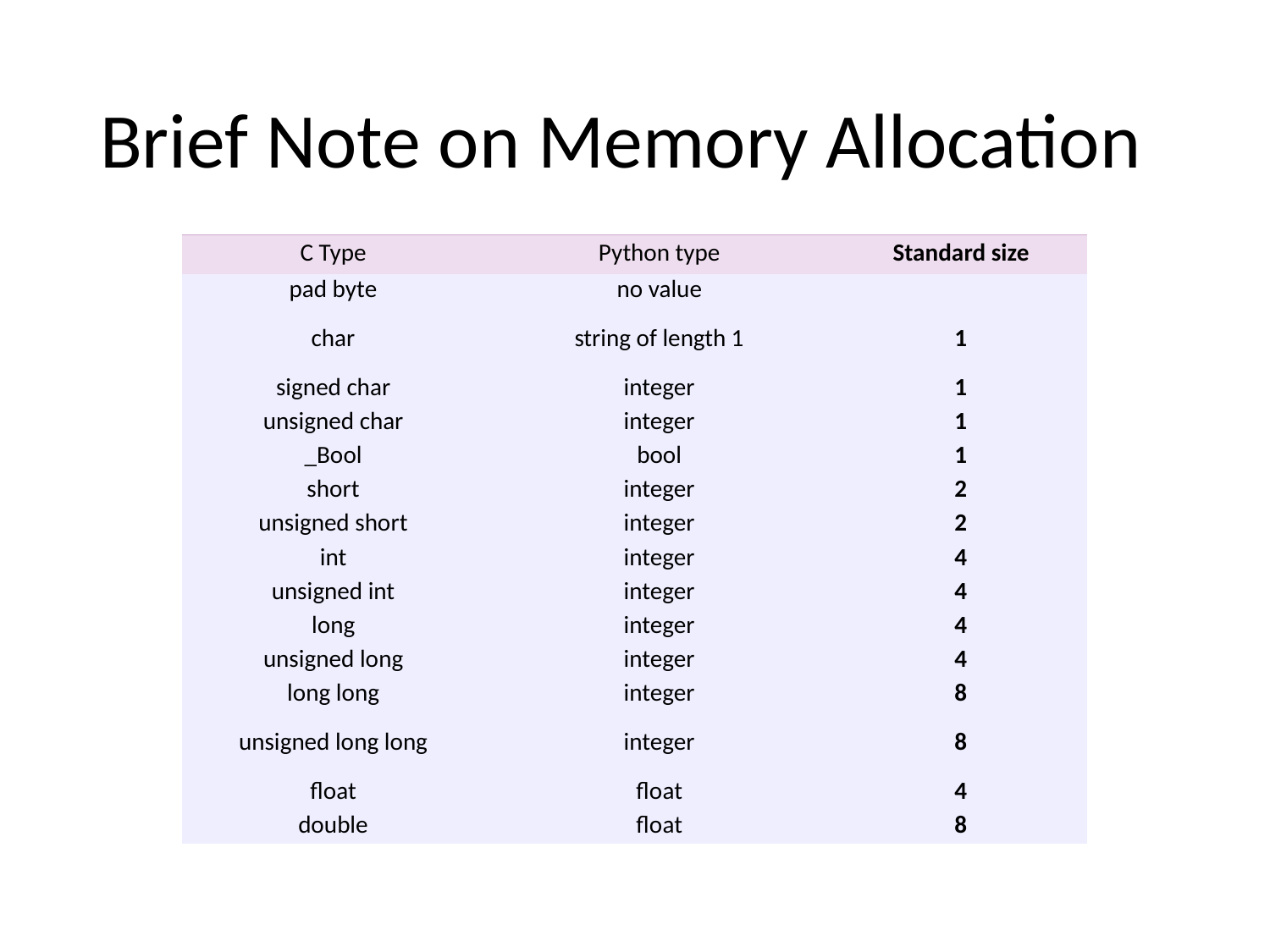

# Brief Note on Memory Allocation
| C Type | Python type | Standard size |
| --- | --- | --- |
| pad byte | no value |  |
| char | string of length 1 | 1 |
| signed char | integer | 1 |
| unsigned char | integer | 1 |
| \_Bool | bool | 1 |
| short | integer | 2 |
| unsigned short | integer | 2 |
| int | integer | 4 |
| unsigned int | integer | 4 |
| long | integer | 4 |
| unsigned long | integer | 4 |
| long long | integer | 8 |
| unsigned long long | integer | 8 |
| float | float | 4 |
| double | float | 8 |